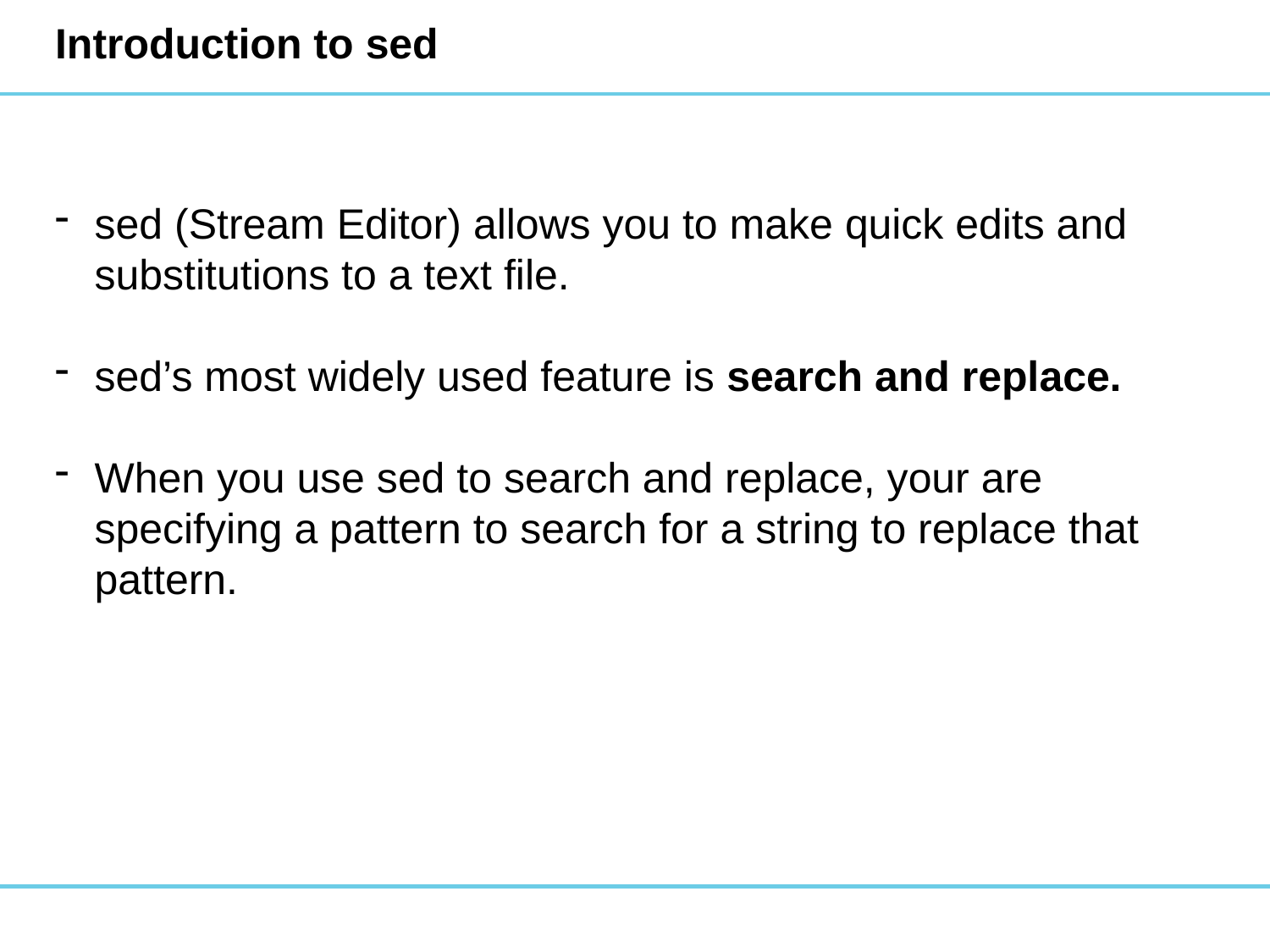

# Introduction to sed
sed (Stream Editor) allows you to make quick edits and substitutions to a text file.

sed’s most widely used feature is search and replace.

When you use sed to search and replace, your are specifying a pattern to search for a string to replace that pattern.